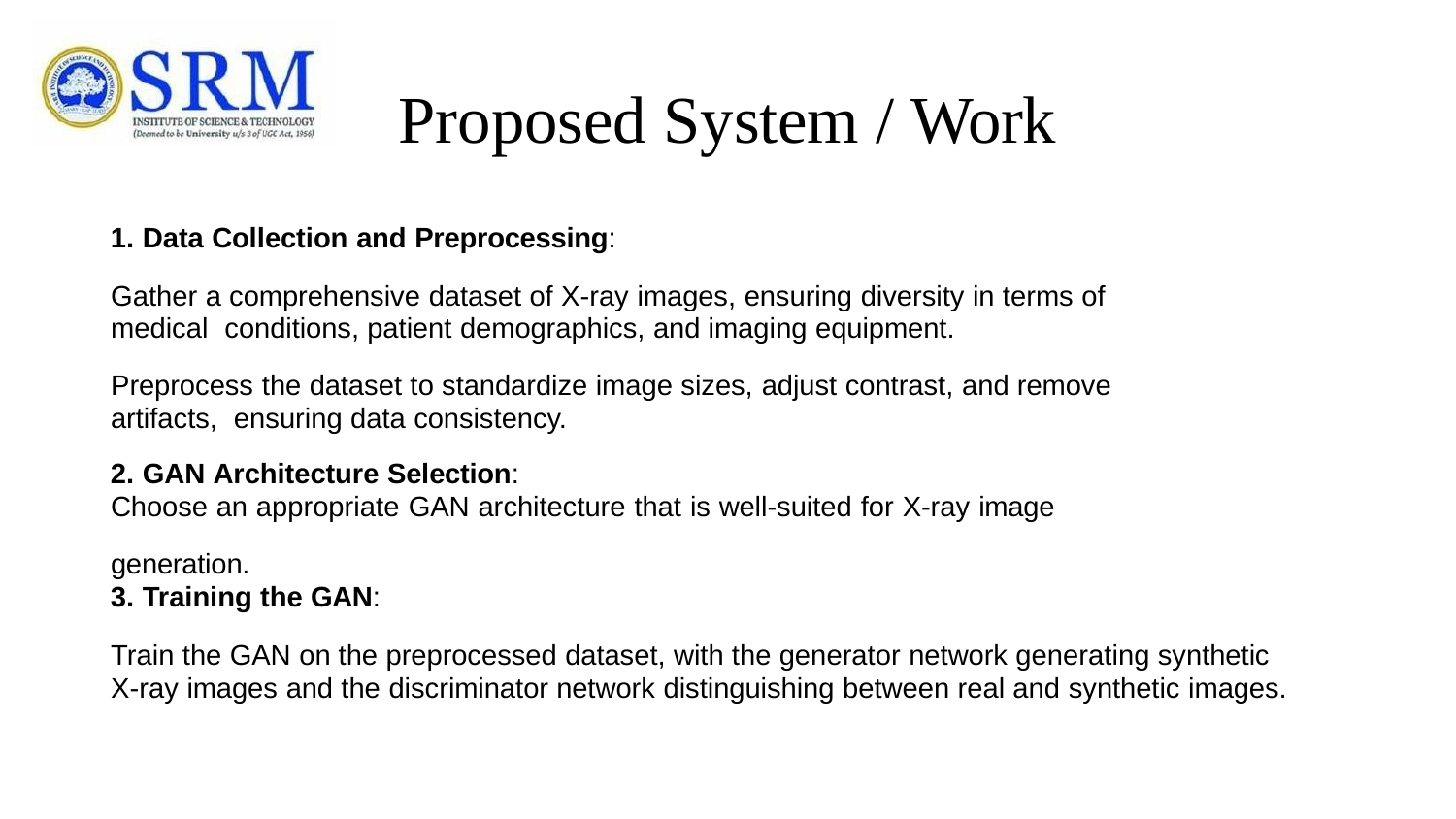

# Proposed System / Work
Data Collection and Preprocessing:
Gather a comprehensive dataset of X-ray images, ensuring diversity in terms of medical  conditions, patient demographics, and imaging equipment.
Preprocess the dataset to standardize image sizes, adjust contrast, and remove artifacts,  ensuring data consistency.
GAN Architecture Selection:
Choose an appropriate GAN architecture that is well-suited for X-ray image
generation.
Training the GAN:
Train the GAN on the preprocessed dataset, with the generator network generating synthetic  X-ray images and the discriminator network distinguishing between real and synthetic images.